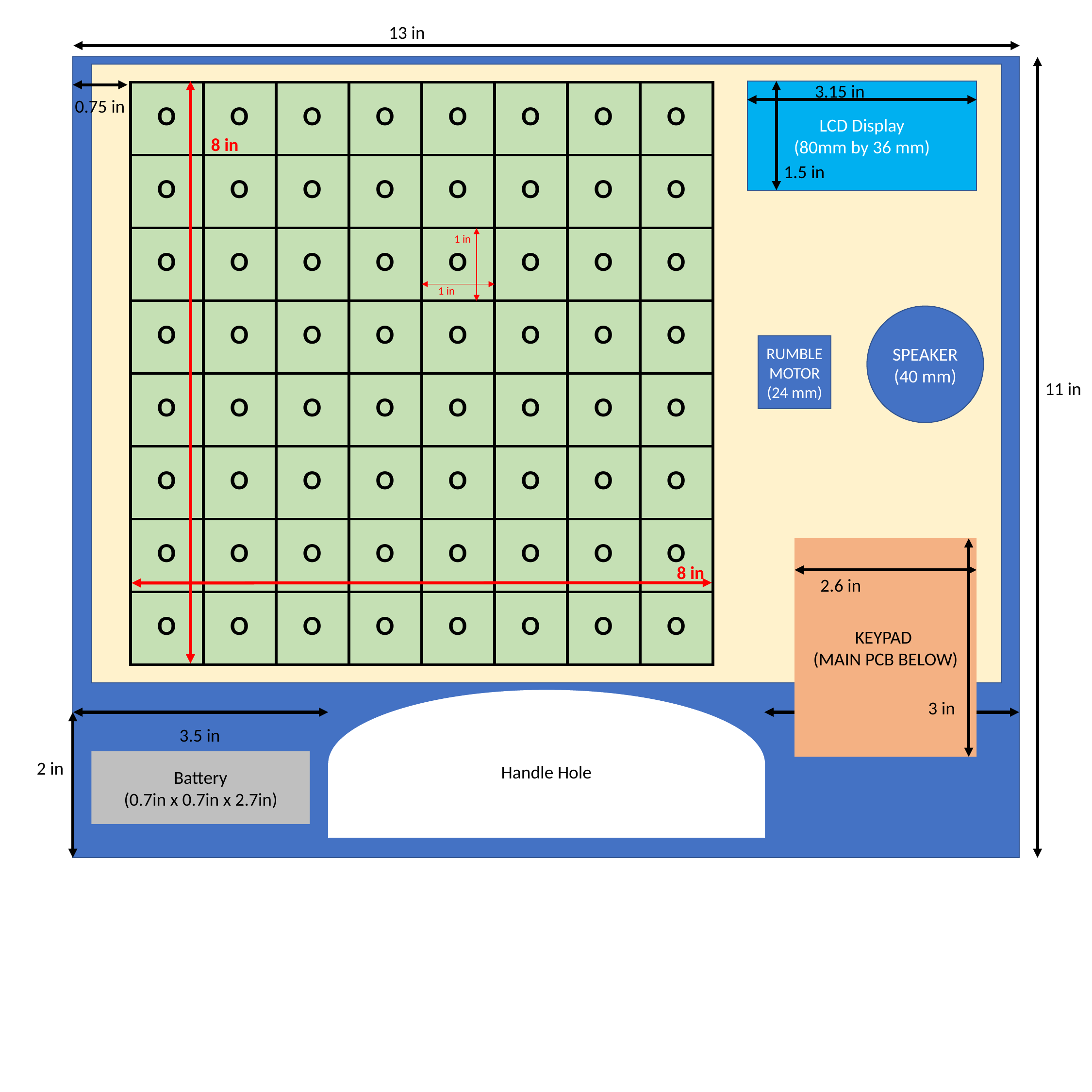

13 in

 3.15 in
LCD Display
(80mm by 36 mm)
| O | O | O | O | O | O | O | O |
| --- | --- | --- | --- | --- | --- | --- | --- |
| O | O | O | O | O | O | O | O |
| O | O | O | O | O | O | O | O |
| O | O | O | O | O | O | O | O |
| O | O | O | O | O | O | O | O |
| O | O | O | O | O | O | O | O |
| O | O | O | O | O | O | O | O |
| O | O | O | O | O | O | O | O |

0.75 in
8 in
1.5 in
1 in
1 in
SPEAKER
(40 mm)
RUMBLE MOTOR
(24 mm)
11 in
KEYPAD
(MAIN PCB BELOW)
2.6 in
3 in
8 in

Handle Hole
3.5 in
3.5 in
Battery
(0.7in x 0.7in x 2.7in)
2 in